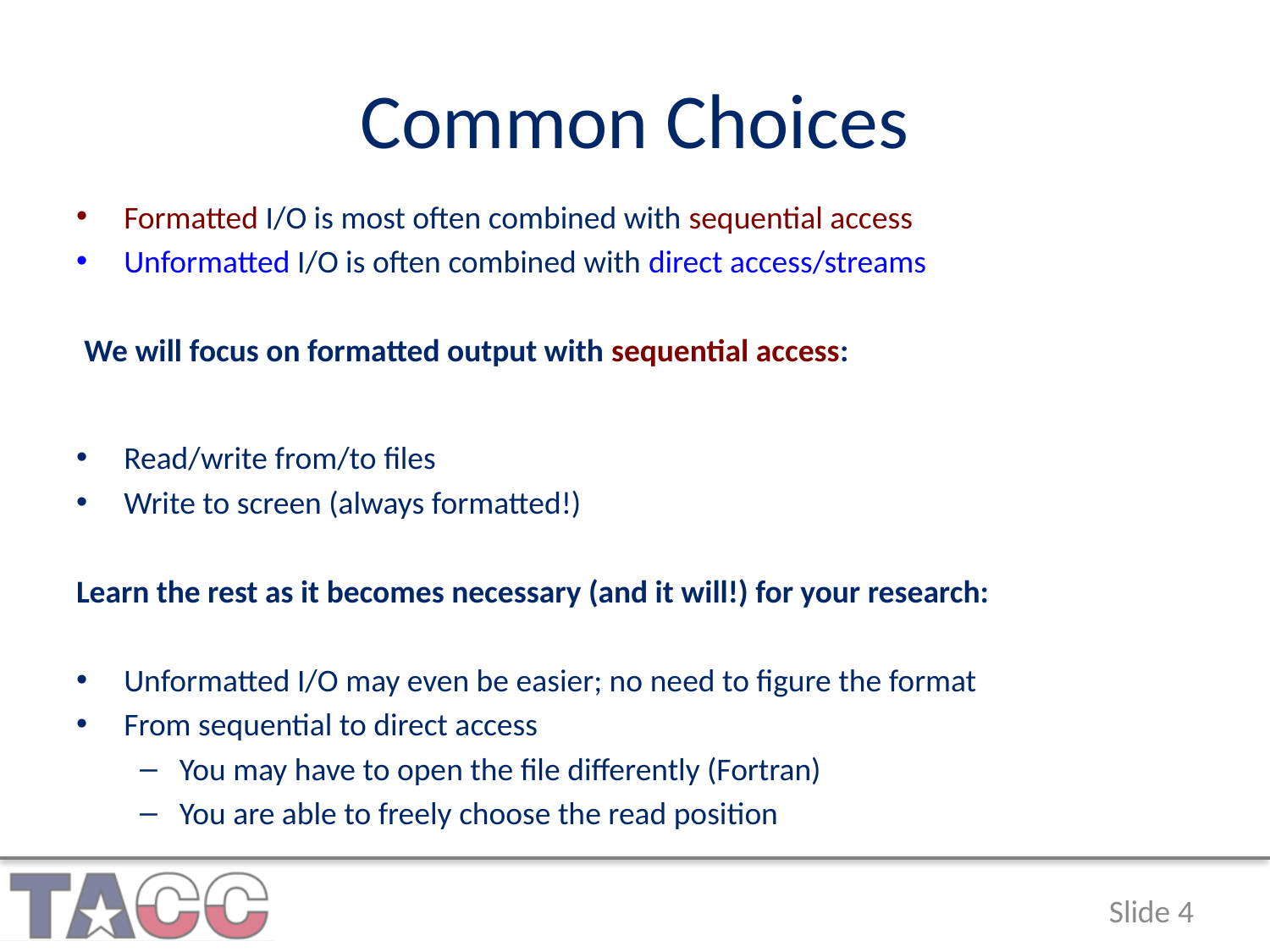

# Common Choices
Formatted I/O is most often combined with sequential access
Unformatted I/O is often combined with direct access/streams

We will focus on formatted output with sequential access:

Read/write from/to files
Write to screen (always formatted!)

Learn the rest as it becomes necessary (and it will!) for your research:

Unformatted I/O may even be easier; no need to figure the format
From sequential to direct access
You may have to open the file differently (Fortran)
You are able to freely choose the read position